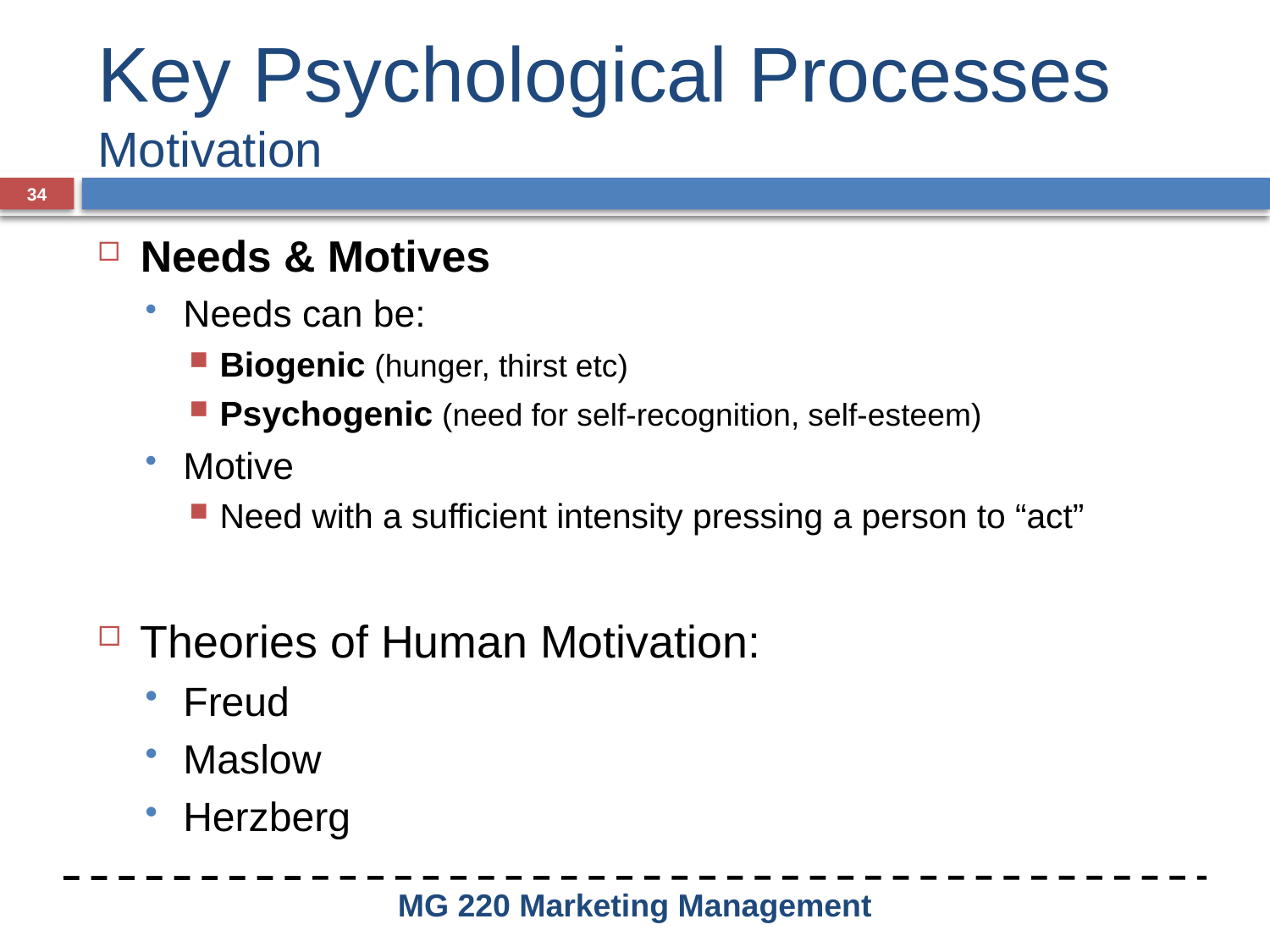

# Key Psychological Processes Motivation
34
Needs & Motives
Needs can be:
Biogenic (hunger, thirst etc)
Psychogenic (need for self-recognition, self-esteem)
Motive
Need with a sufficient intensity pressing a person to “act”

Theories of Human Motivation:
Freud
Maslow
Herzberg
MG 220 Marketing Management